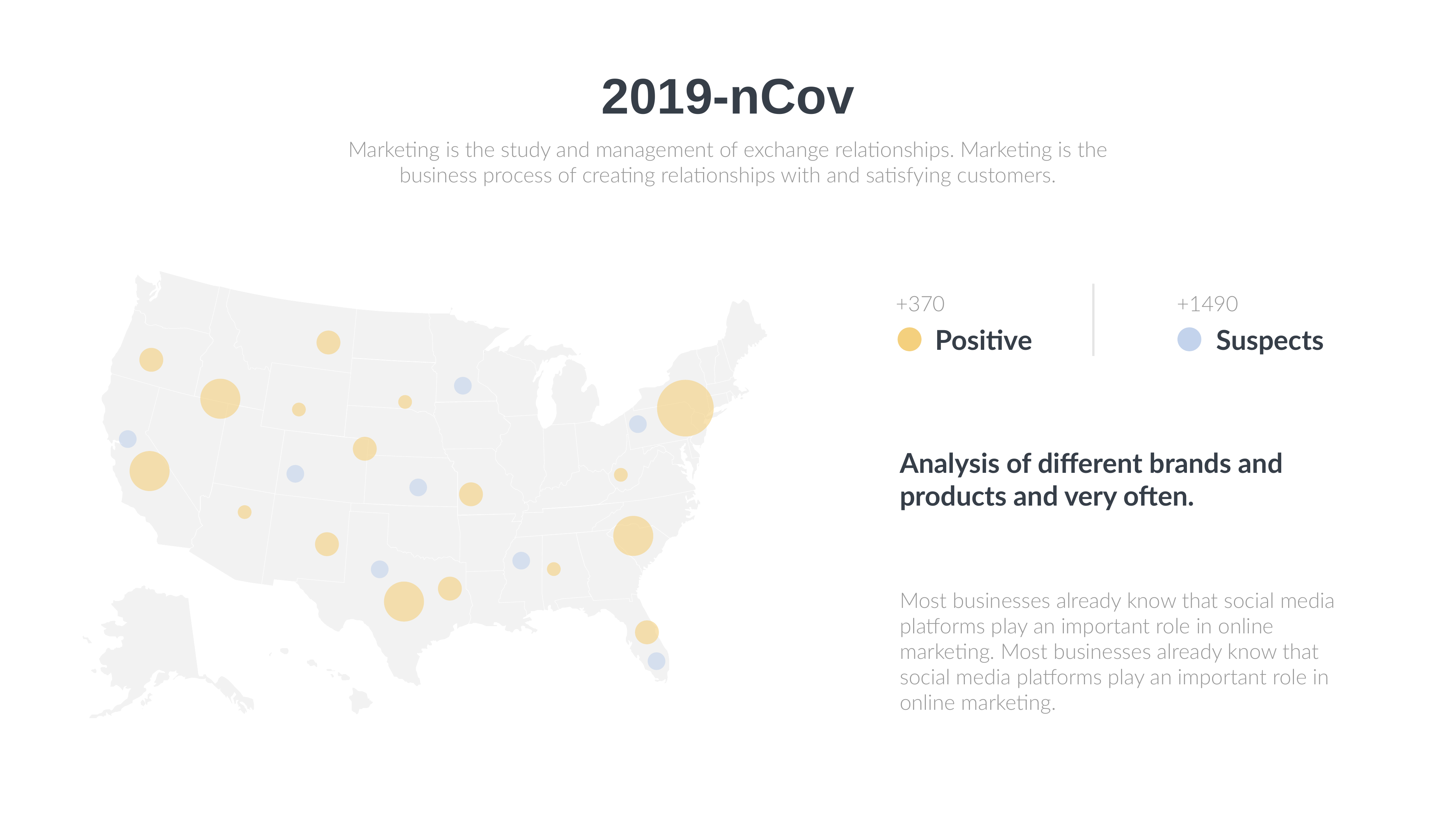

2019-nCov
Marketing is the study and management of exchange relationships. Marketing is the business process of creating relationships with and satisfying customers.

+370
+1490
Positive
Suspects
Analysis of different brands and products and very often.
Most businesses already know that social media platforms play an important role in online marketing. Most businesses already know that social media platforms play an important role in online marketing.